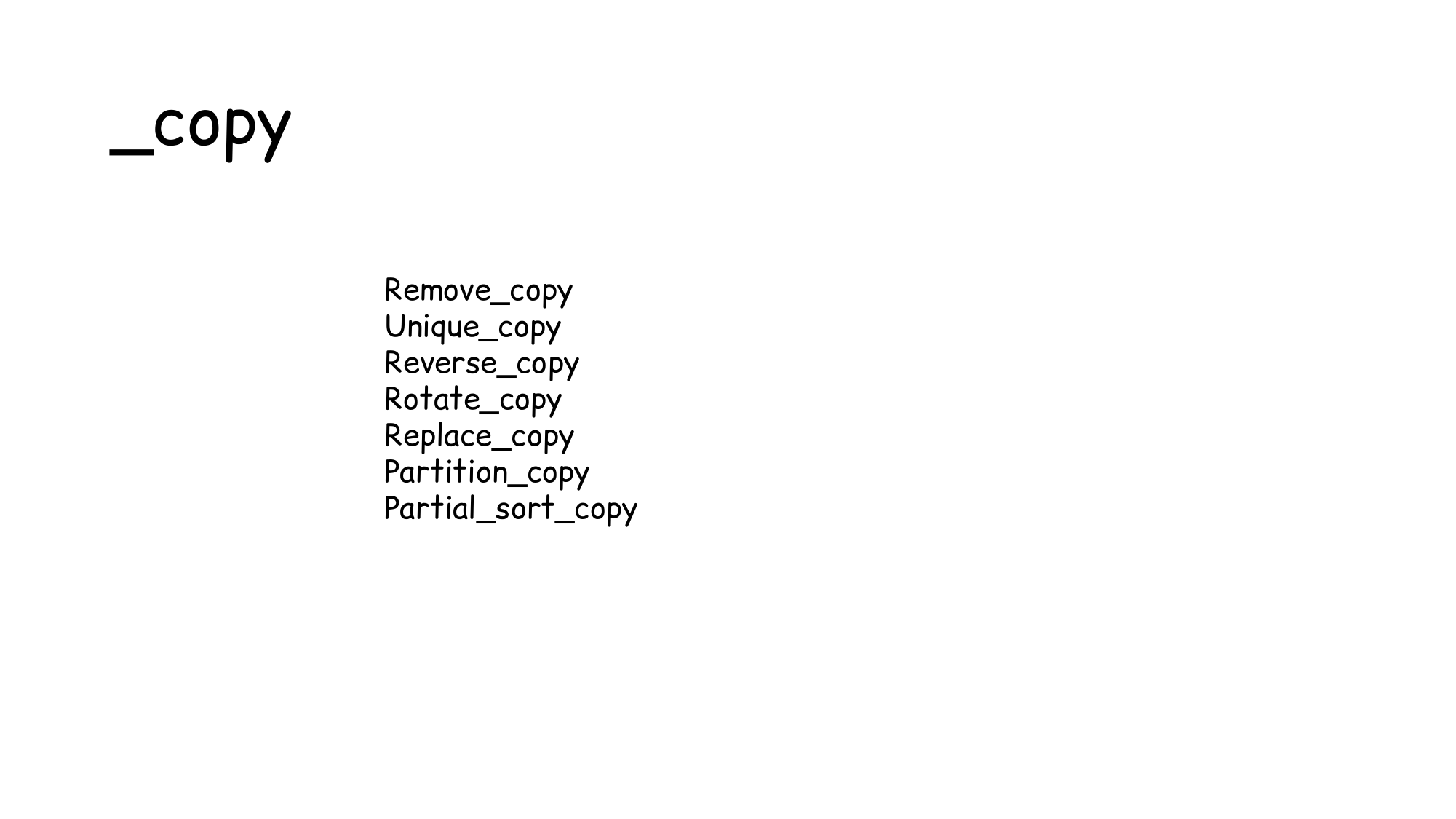

# _copy
Remove_copy
Unique_copy
Reverse_copy
Rotate_copy
Replace_copy
Partition_copy
Partial_sort_copy